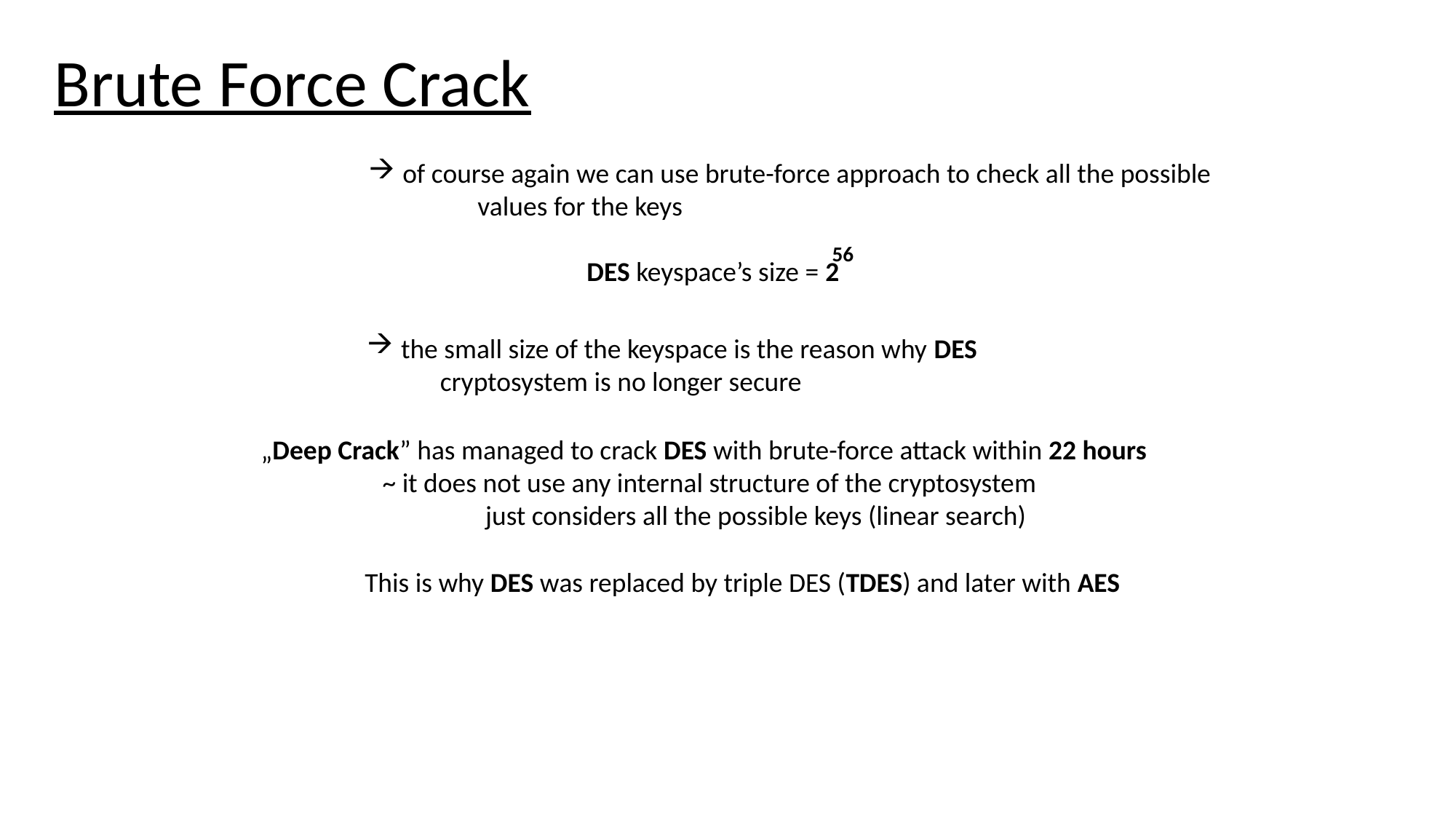

# Brute Force Crack
of course again we can use brute-force approach to check all the possible
values for the keys

	DES keyspace’s size = 2
56
the small size of the keyspace is the reason why DES
   cryptosystem is no longer secure
„Deep Crack” has managed to crack DES with brute-force attack within 22 hours
	  ~ it does not use any internal structure of the cryptosystem
		 just considers all the possible keys (linear search)
This is why DES was replaced by triple DES (TDES) and later with AES